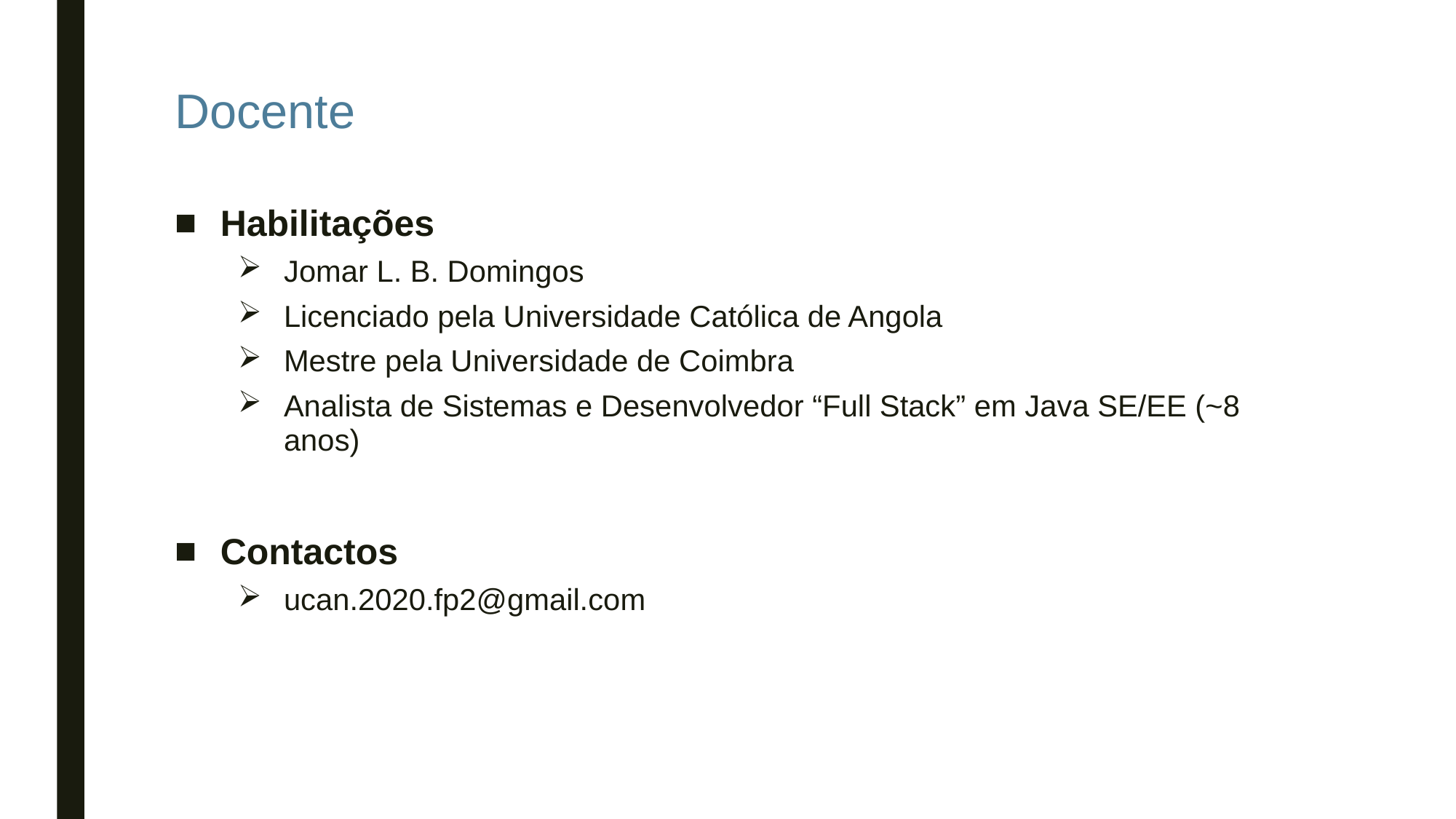

# Docente
Habilitações
Jomar L. B. Domingos
Licenciado pela Universidade Católica de Angola
Mestre pela Universidade de Coimbra
Analista de Sistemas e Desenvolvedor “Full Stack” em Java SE/EE (~8 anos)

Contactos
ucan.2020.fp2@gmail.com